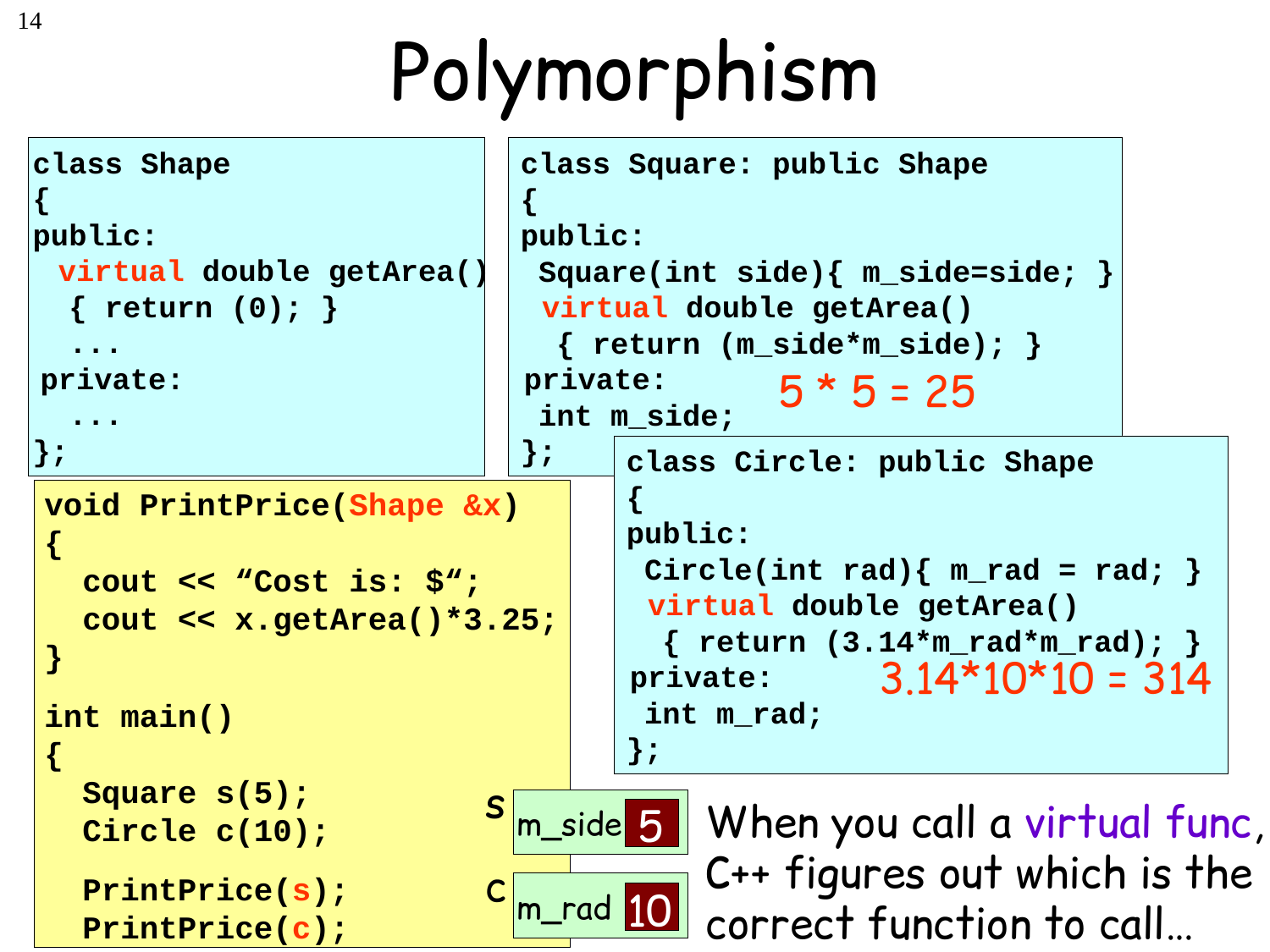

# Polymorphism
14
class Shape
{
public:
  virtual double getArea()
  { return (0); }
  ...
 private:
  ...
};

class Square: public Shape
{
public:
 Square(int side){ m_side=side; }
  virtual double getArea()
  { return (m_side*m_side); }
 private:
 int m_side;
};
5 * 5 = 25

class Circle: public Shape
{
public:
 Circle(int rad){ m_rad = rad; }
  virtual double getArea()
  { return (3.14*m_rad*m_rad); }
 private:
 int m_rad;
};
void PrintPrice(Shape &x)
{
  cout << “Cost is: $“;
  cout << x.getArea()*3.25;
}

int main()
{
  Square s(5);
  Circle c(10);

  PrintPrice(s);
  PrintPrice(c);

3.14*10*10 = 314
s

m_side

5
When you call a virtual func, C++ figures out which is the correct function to call…
c

m_rad

10